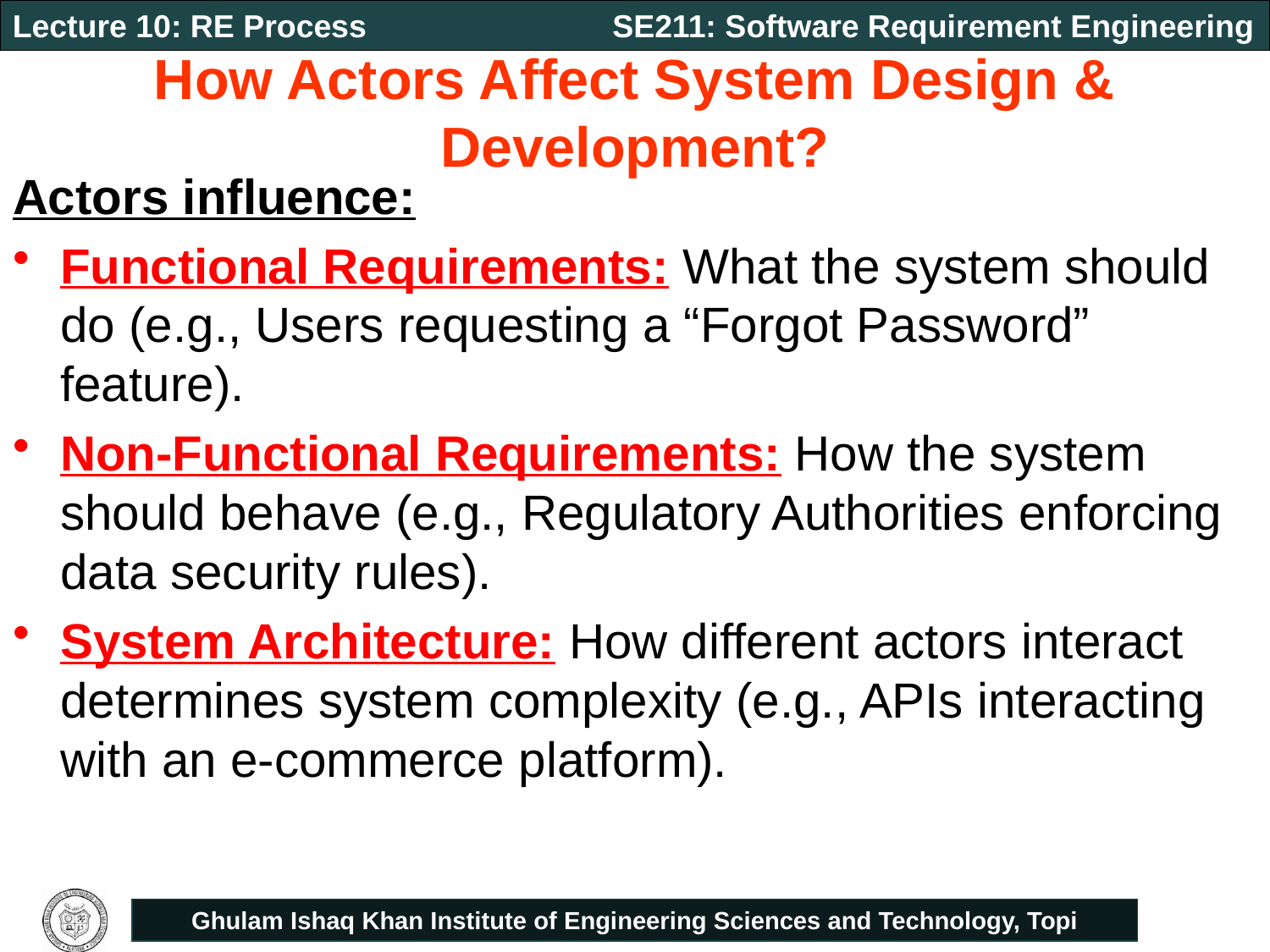

# How Actors Affect System Design & Development?
Actors influence:
Functional Requirements: What the system should do (e.g., Users requesting a “Forgot Password” feature).
Non-Functional Requirements: How the system should behave (e.g., Regulatory Authorities enforcing data security rules).
System Architecture: How different actors interact determines system complexity (e.g., APIs interacting with an e-commerce platform).